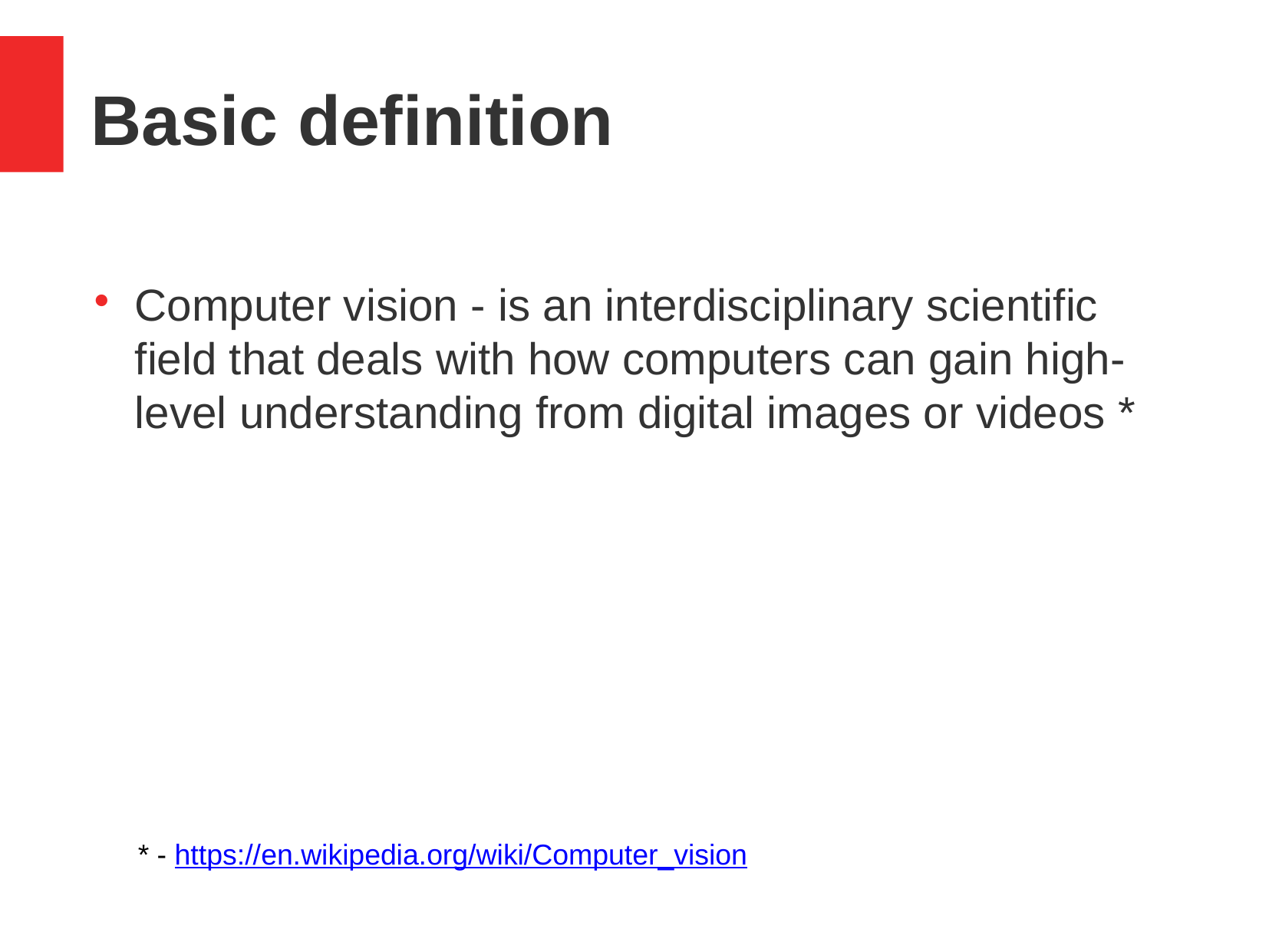

Basic definition
Computer vision - is an interdisciplinary scientific field that deals with how computers can gain high-level understanding from digital images or videos *
* - https://en.wikipedia.org/wiki/Computer_vision